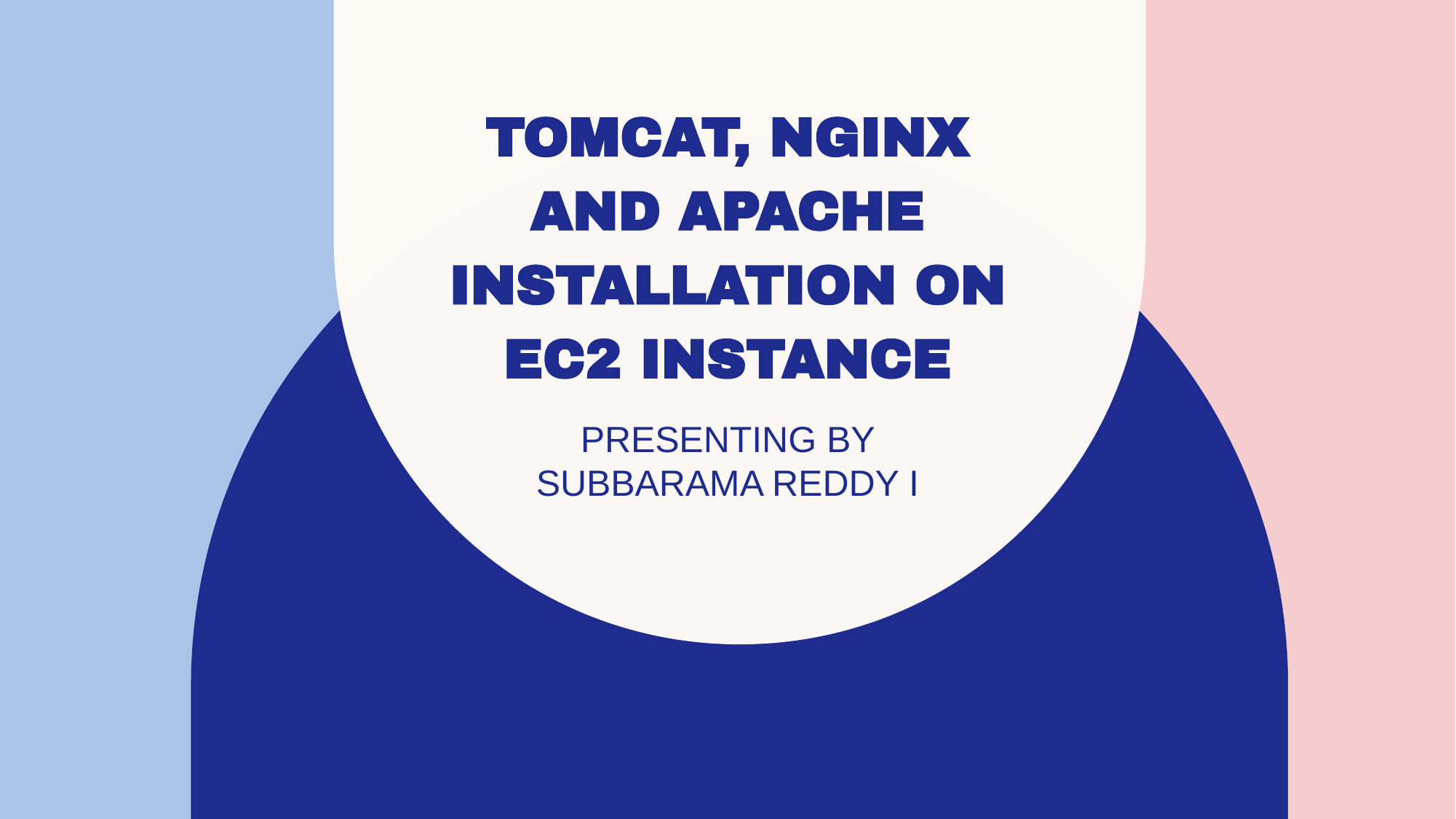

# Tomcat, NGINX AND APACHE installation on EC2 instance
PRESENTING BY SUBBARAMA REDDY I